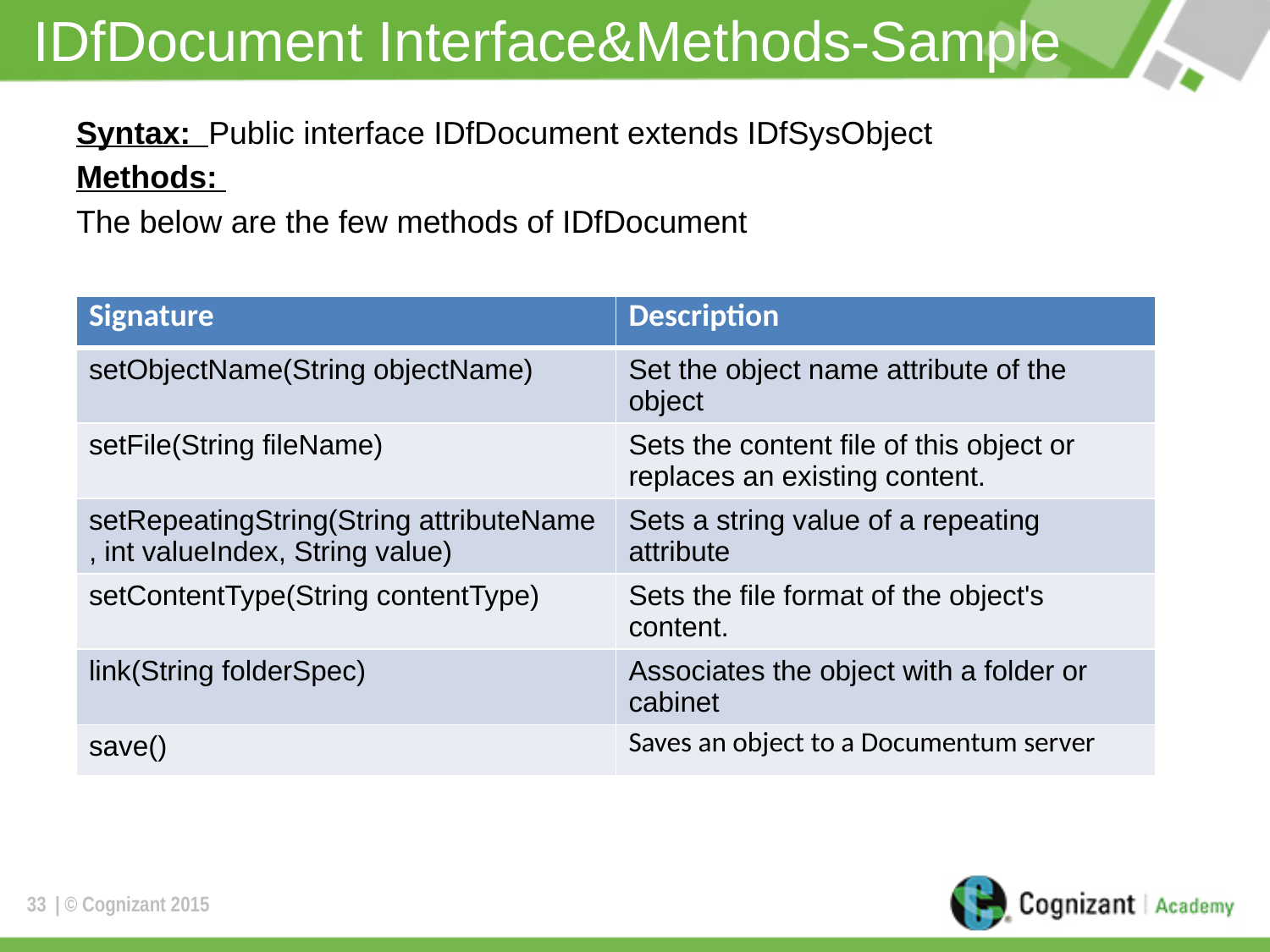

# IDfDocument Interface&Methods-Sample
Syntax:  Public interface IDfDocument extends IDfSysObject
Methods:
The below are the few methods of IDfDocument

| Signature | Description |
| --- | --- |
| setObjectName(String objectName) | Set the object name attribute of the object |
| setFile(String fileName) | Sets the content file of this object or replaces an existing content. |
| setRepeatingString(String attributeName, int valueIndex, String value) | Sets a string value of a repeating attribute |
| setContentType(String contentType) | Sets the file format of the object's content. |
| link(String folderSpec) | Associates the object with a folder or cabinet |
| save() | Saves an object to a Documentum server |
33
| © Cognizant 2015